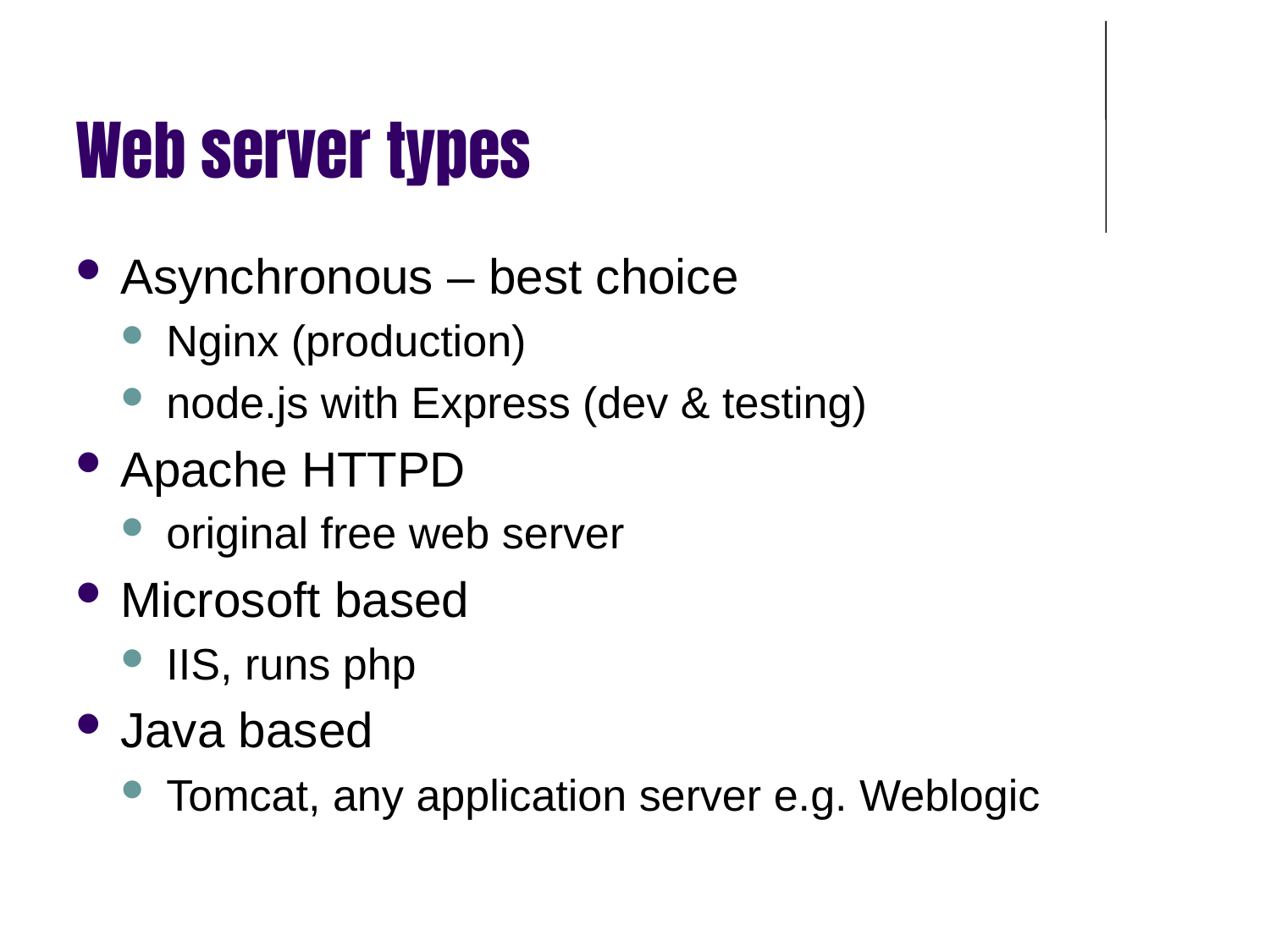

# Web server types
Asynchronous – best choice
Nginx (production)
node.js with Express (dev & testing)
Apache HTTPD
original free web server
Microsoft based
IIS, runs php
Java based
Tomcat, any application server e.g. Weblogic